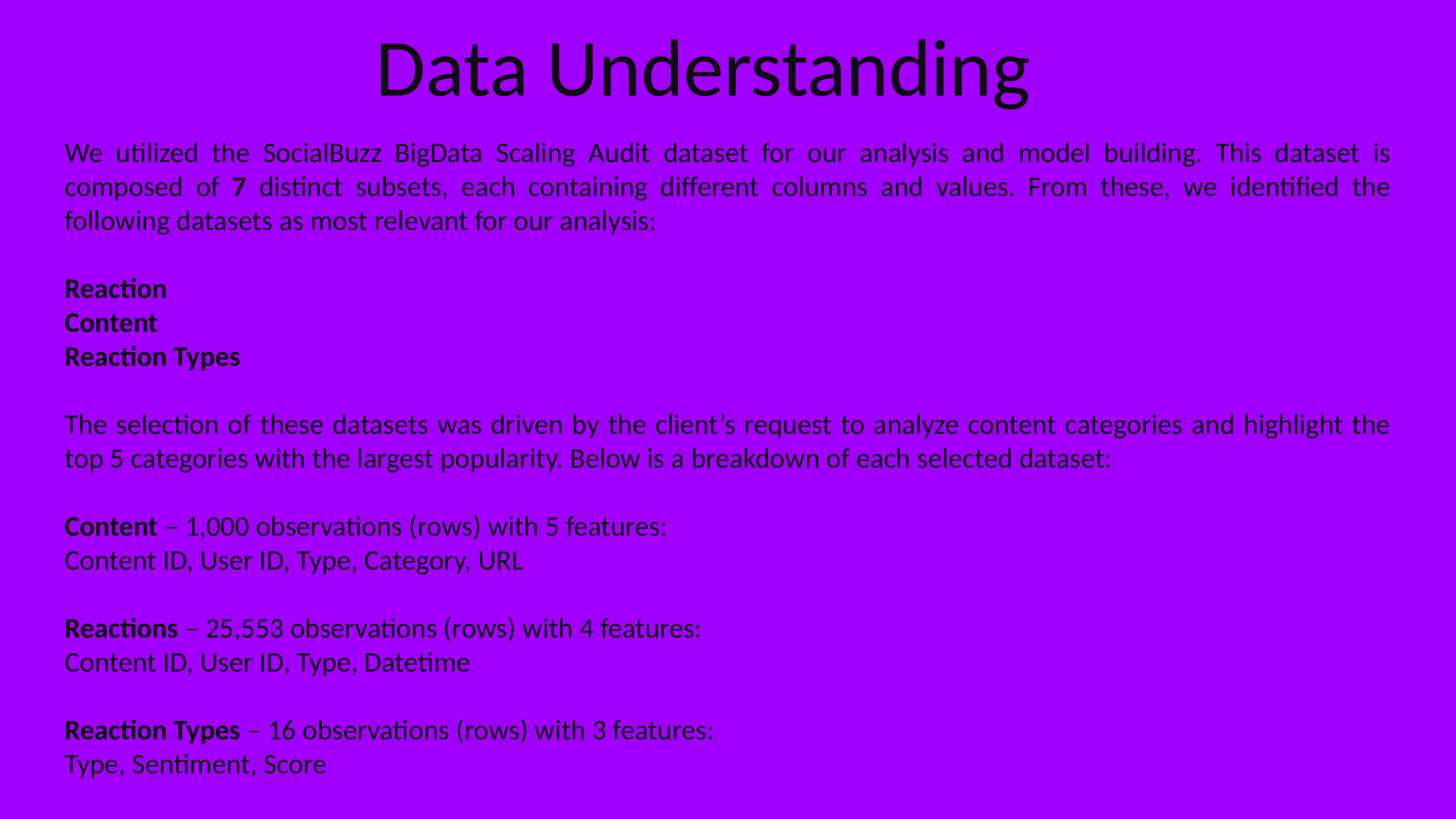

Data Understanding
We utilized the SocialBuzz BigData Scaling Audit dataset for our analysis and model building. This dataset is composed of 7 distinct subsets, each containing different columns and values. From these, we identified the following datasets as most relevant for our analysis:

Reaction
Content
Reaction Types

The selection of these datasets was driven by the client’s request to analyze content categories and highlight the top 5 categories with the largest popularity. Below is a breakdown of each selected dataset:

Content – 1,000 observations (rows) with 5 features:
Content ID, User ID, Type, Category, URL

Reactions – 25,553 observations (rows) with 4 features:
Content ID, User ID, Type, Datetime

Reaction Types – 16 observations (rows) with 3 features:
Type, Sentiment, Score